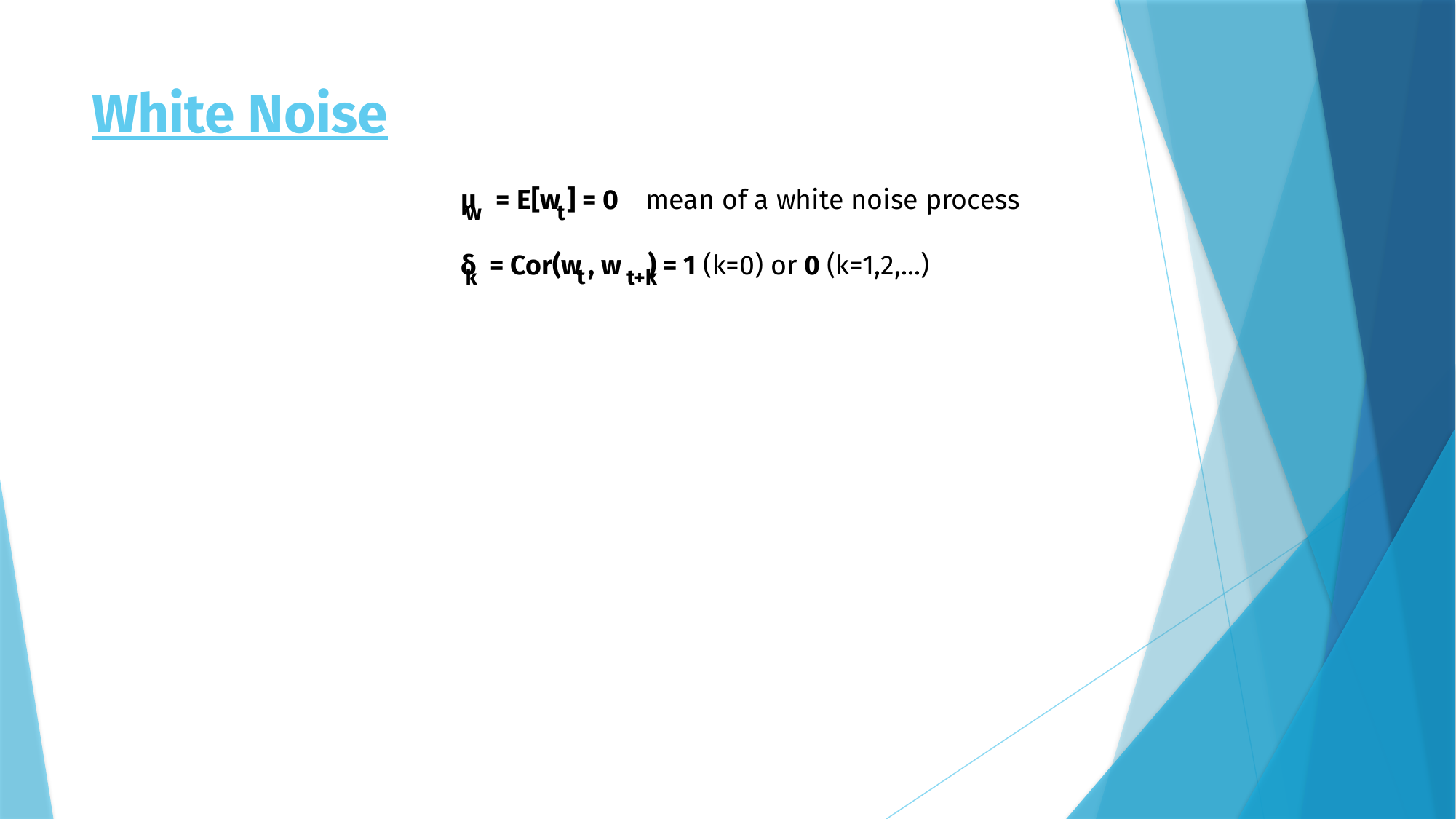

# White Noise
μ   = E[w ] = 0    mean of a white noise process

δ  = Cor(w , w    ) = 1 (k=0) or 0 (k=1,2,...)
t
w
t
k
t+k